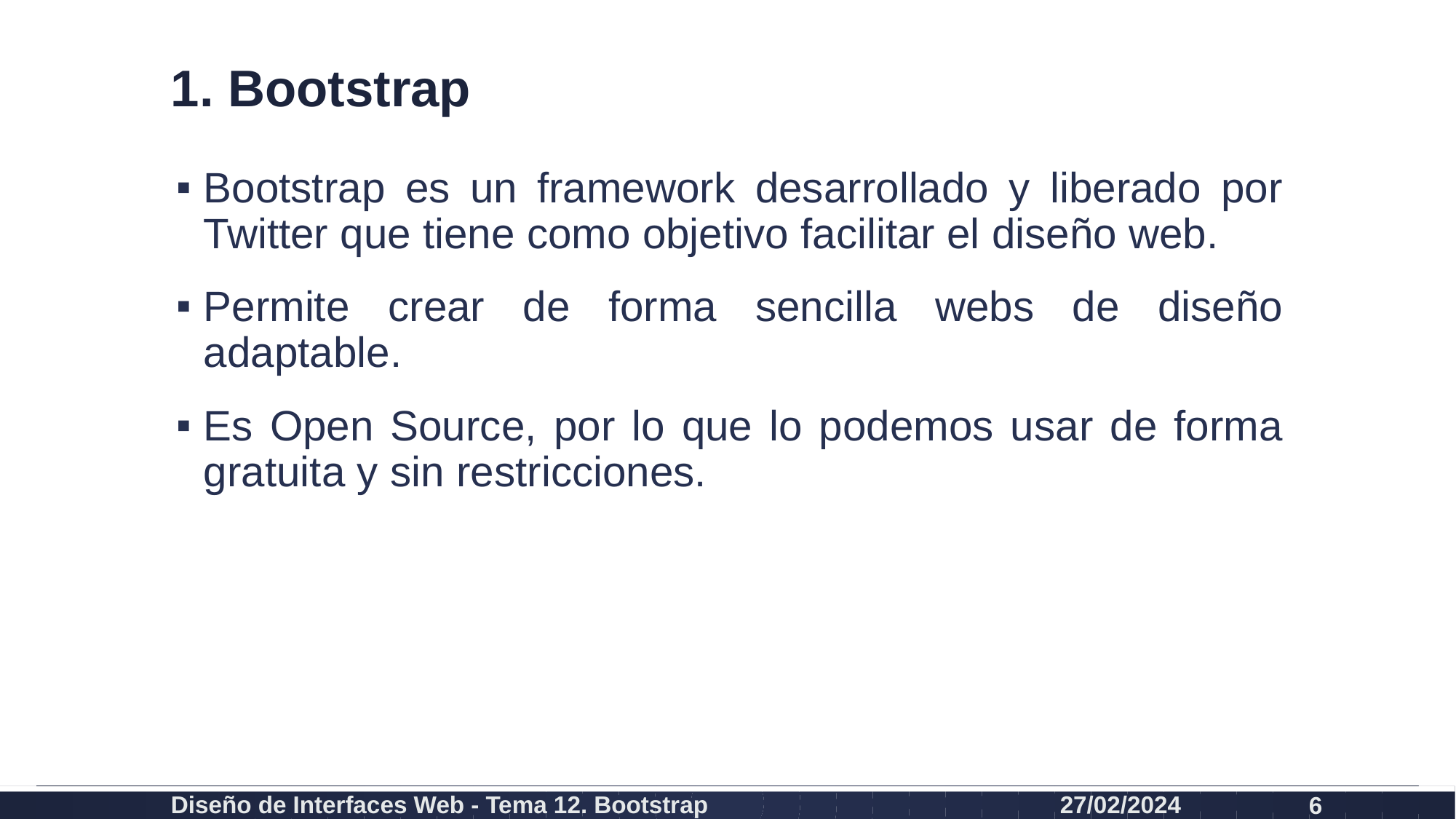

# 1. Bootstrap
Bootstrap es un framework desarrollado y liberado por Twitter que tiene como objetivo facilitar el diseño web.
Permite crear de forma sencilla webs de diseño adaptable.
Es Open Source, por lo que lo podemos usar de forma gratuita y sin restricciones.
Diseño de Interfaces Web - Tema 12. Bootstrap
27/02/2024
6